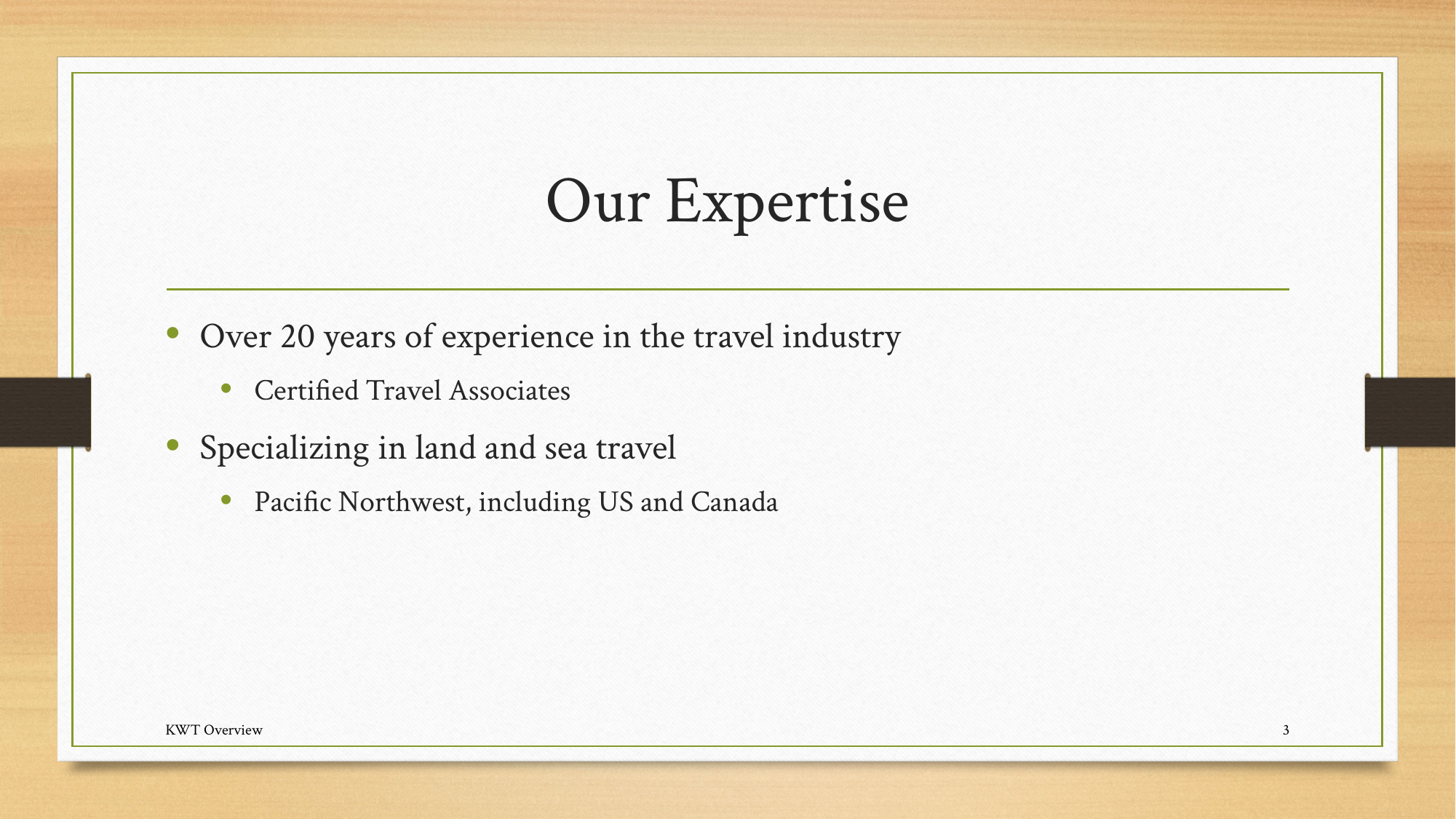

# Our Expertise
Over 20 years of experience in the travel industry
Certified Travel Associates
Specializing in land and sea travel
Pacific Northwest, including US and Canada
KWT Overview
3